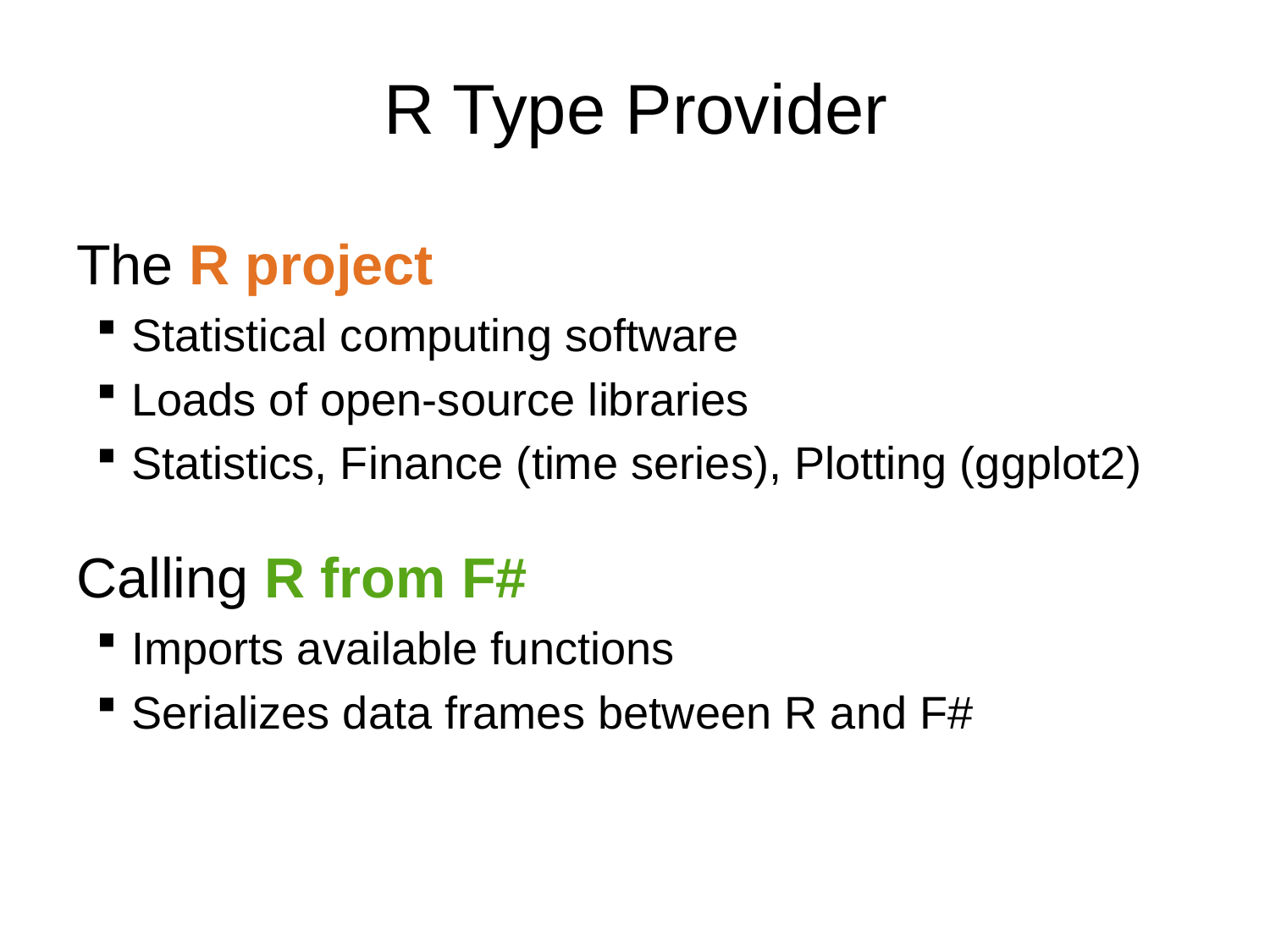

# R Type Provider
The R project
Statistical computing software
Loads of open-source libraries
Statistics, Finance (time series), Plotting (ggplot2)
Calling R from F#
Imports available functions
Serializes data frames between R and F#